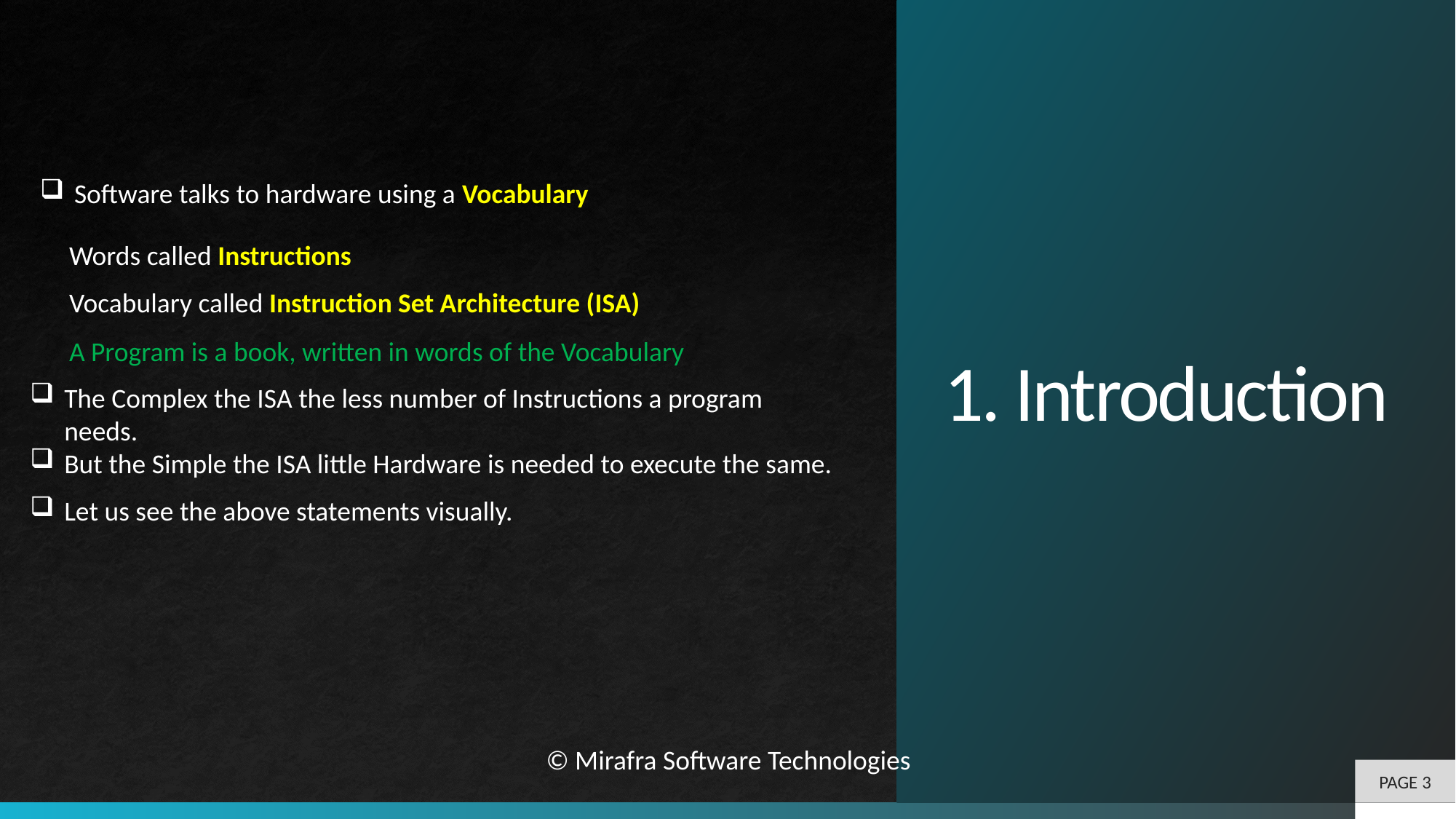

# 1. Introduction
Software talks to hardware using a Vocabulary
Words called Instructions
Vocabulary called Instruction Set Architecture (ISA)
A Program is a book, written in words of the Vocabulary
The Complex the ISA the less number of Instructions a program needs.
But the Simple the ISA little Hardware is needed to execute the same.
Let us see the above statements visually.
© Mirafra Software Technologies
PAGE 3